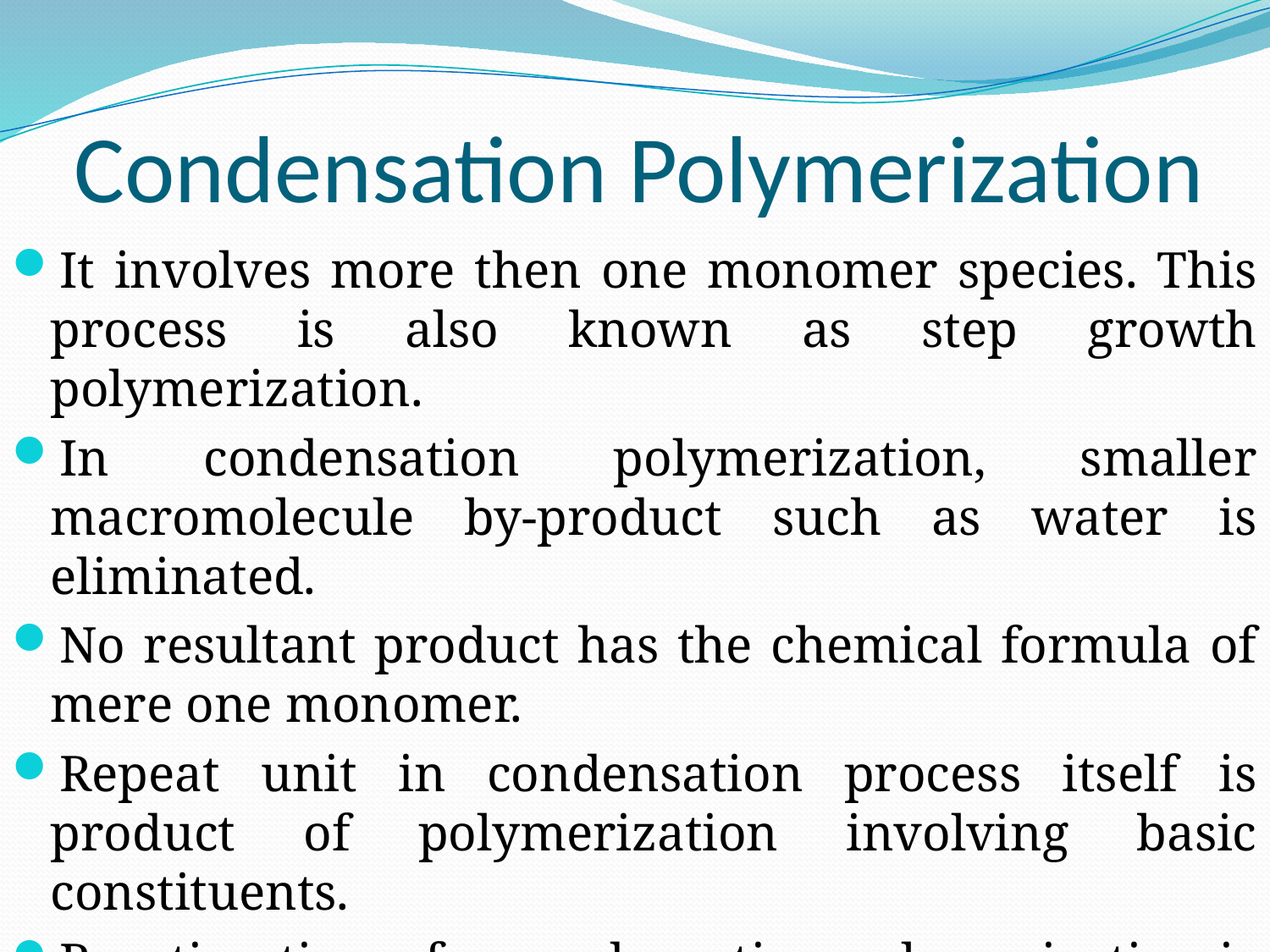

# Condensation Polymerization
It involves more then one monomer species. This process is also known as step growth polymerization.
In condensation polymerization, smaller macromolecule by-product such as water is eliminated.
No resultant product has the chemical formula of mere one monomer.
Repeat unit in condensation process itself is product of polymerization involving basic constituents.
Reaction times for condensation polymerization is usually longer than those for additional polymerization.